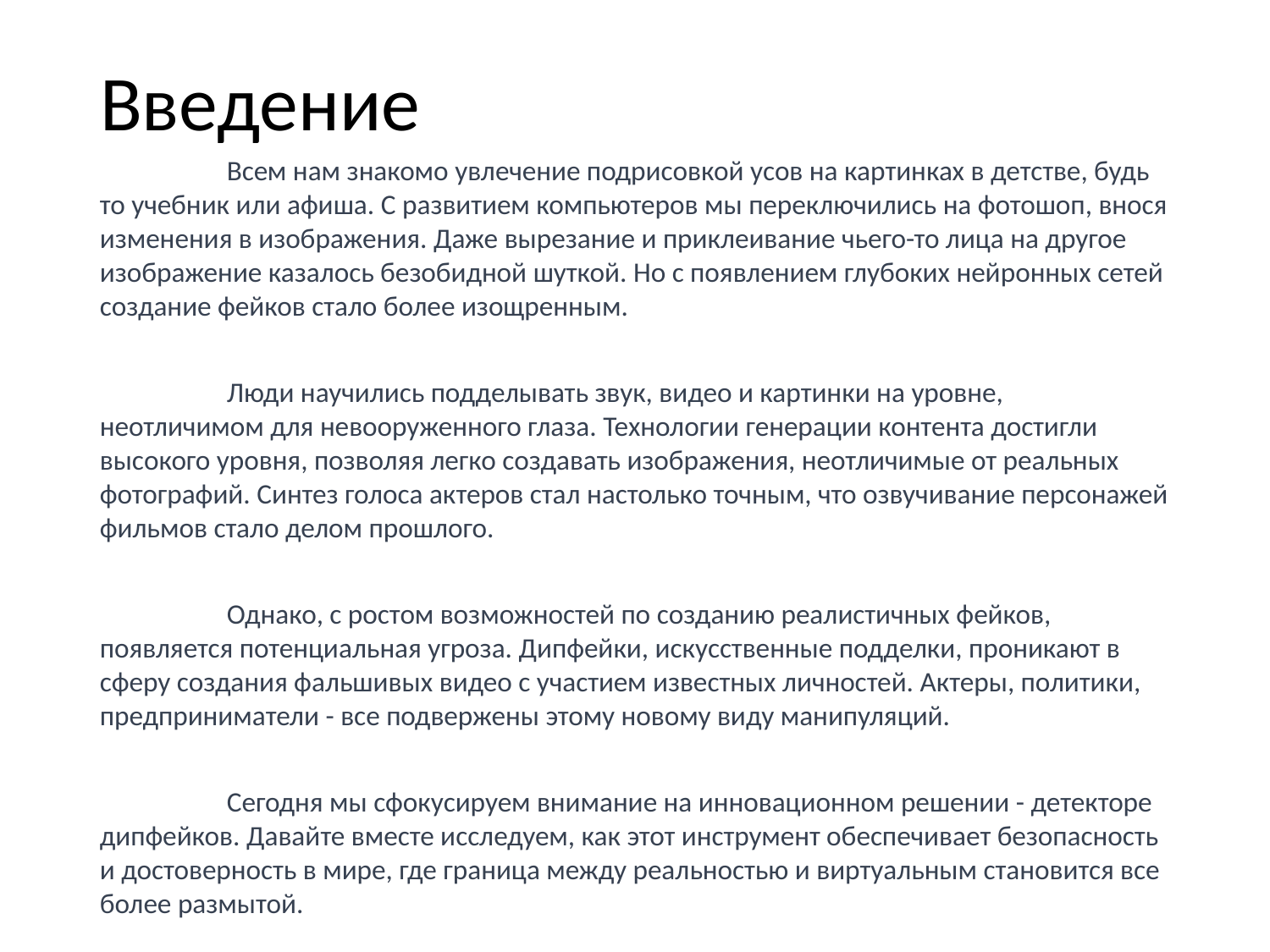

# Введение
	Всем нам знакомо увлечение подрисовкой усов на картинках в детстве, будь то учебник или афиша. С развитием компьютеров мы переключились на фотошоп, внося изменения в изображения. Даже вырезание и приклеивание чьего-то лица на другое изображение казалось безобидной шуткой. Но с появлением глубоких нейронных сетей создание фейков стало более изощренным.
	Люди научились подделывать звук, видео и картинки на уровне, неотличимом для невооруженного глаза. Технологии генерации контента достигли высокого уровня, позволяя легко создавать изображения, неотличимые от реальных фотографий. Синтез голоса актеров стал настолько точным, что озвучивание персонажей фильмов стало делом прошлого.
	Однако, с ростом возможностей по созданию реалистичных фейков, появляется потенциальная угроза. Дипфейки, искусственные подделки, проникают в сферу создания фальшивых видео с участием известных личностей. Актеры, политики, предприниматели - все подвержены этому новому виду манипуляций.
	Сегодня мы сфокусируем внимание на инновационном решении - детекторе дипфейков. Давайте вместе исследуем, как этот инструмент обеспечивает безопасность и достоверность в мире, где граница между реальностью и виртуальным становится все более размытой.